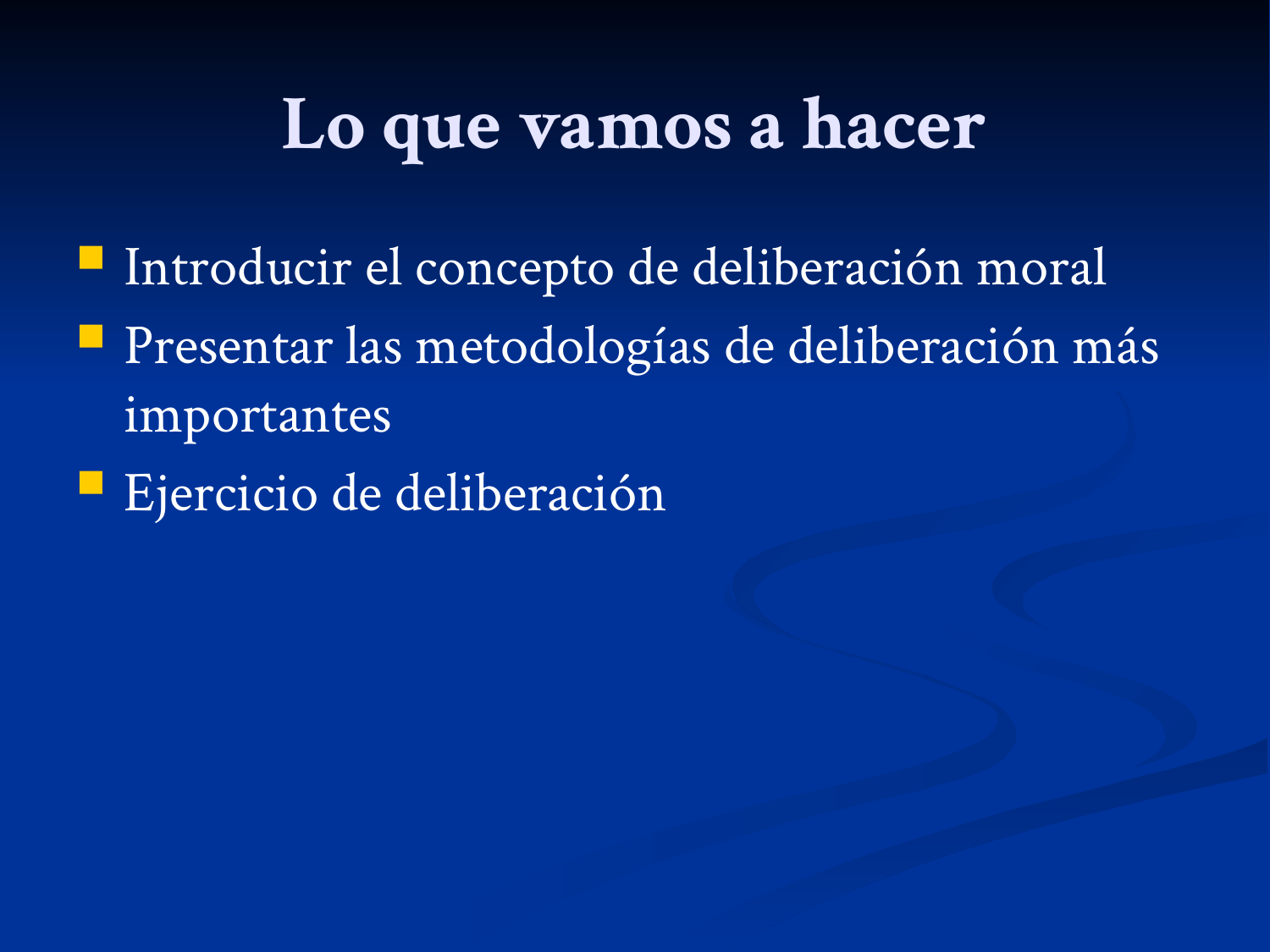

# Lo que vamos a hacer
Introducir el concepto de deliberación moral
Presentar las metodologías de deliberación más importantes
Ejercicio de deliberación